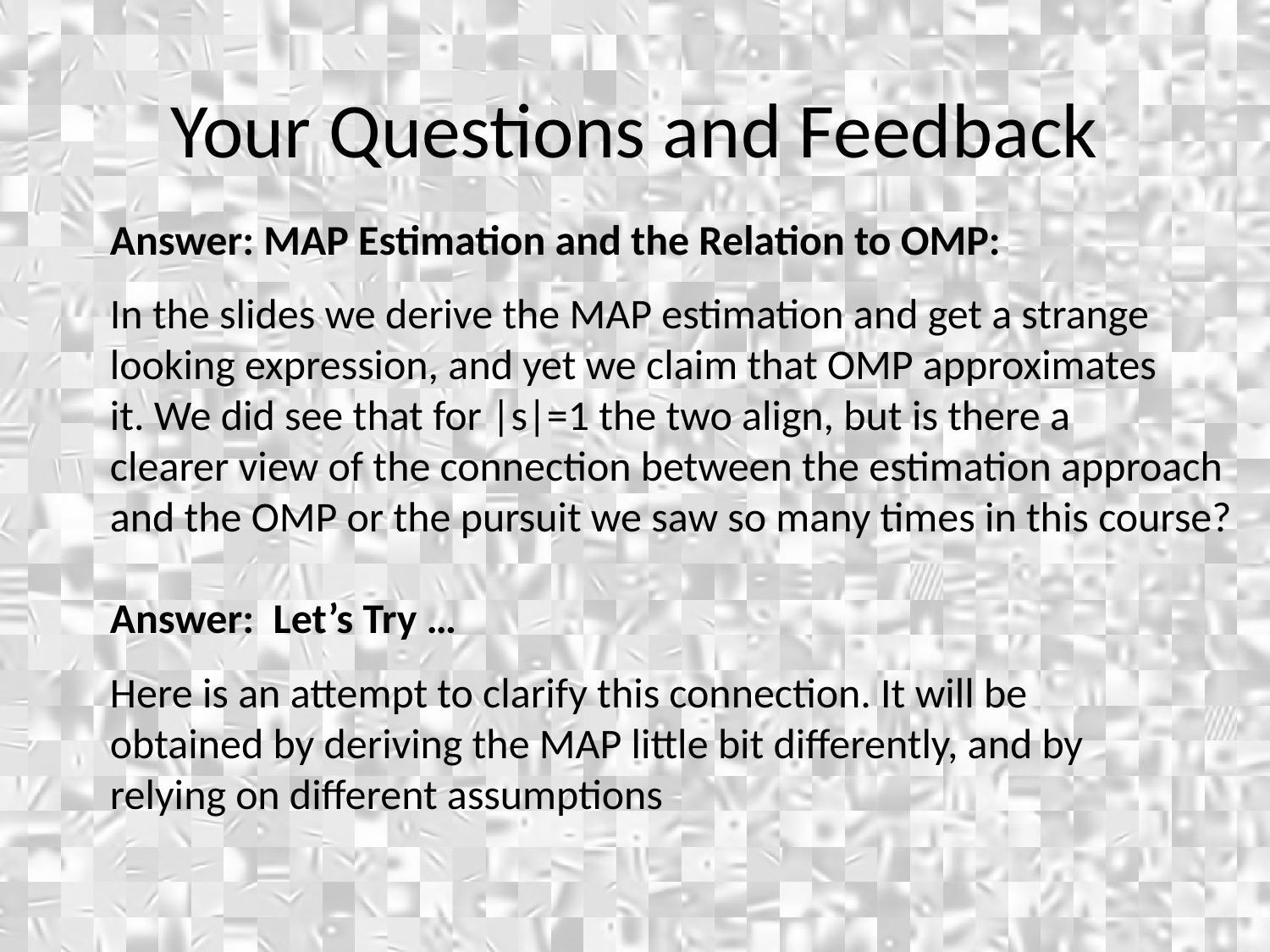

Your Questions and Feedback
Answer: MAP Estimation and the Relation to OMP:

In the slides we derive the MAP estimation and get a strange
looking expression, and yet we claim that OMP approximates
it. We did see that for |s|=1 the two align, but is there a
clearer view of the connection between the estimation approach
and the OMP or the pursuit we saw so many times in this course?

Answer:  Let’s Try …

Here is an attempt to clarify this connection. It will be
obtained by deriving the MAP little bit differently, and by
relying on different assumptions